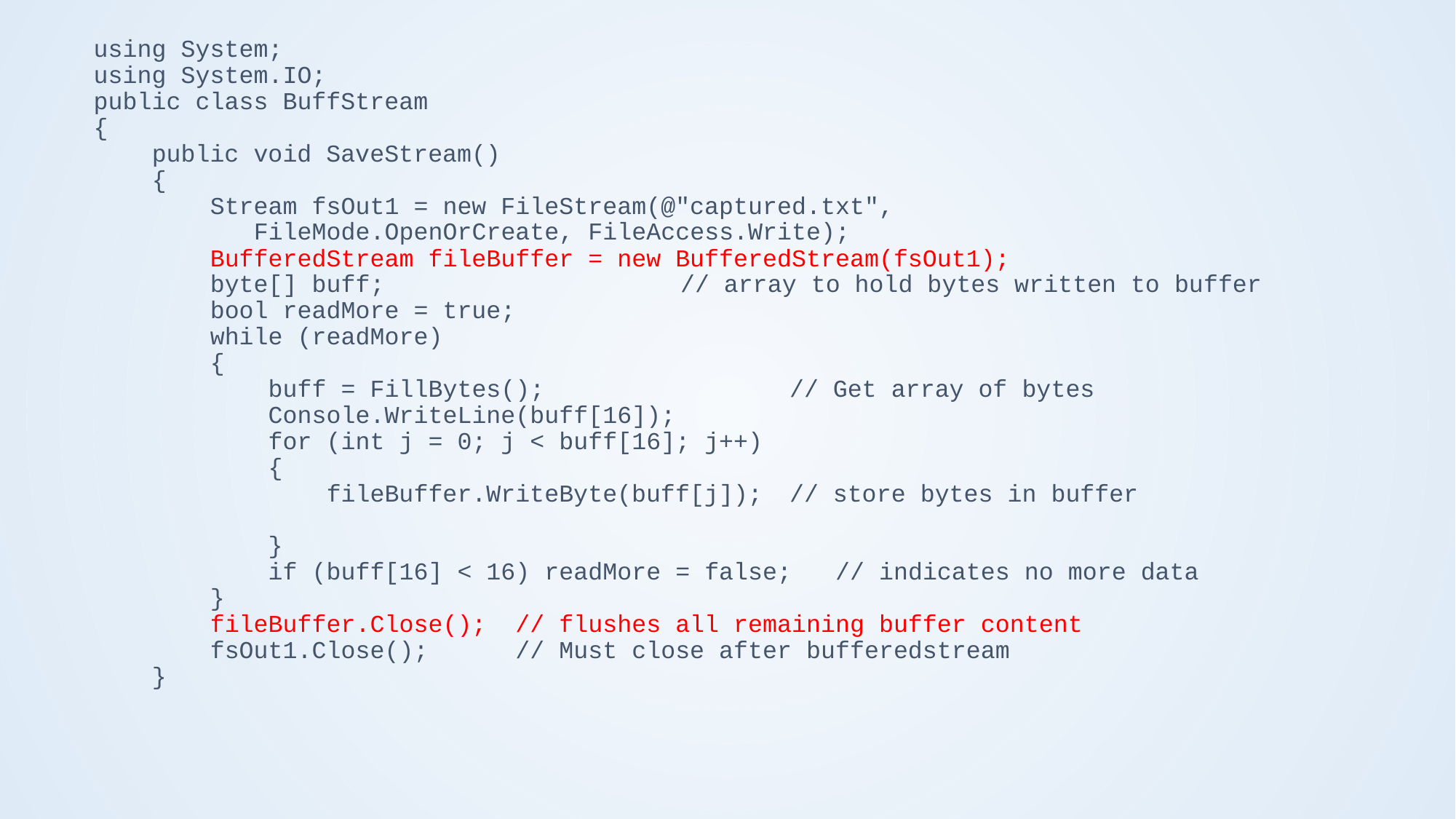

using System;
using System.IO;
public class BuffStream
{
    public void SaveStream()
    {
        Stream fsOut1 = new FileStream(@"captured.txt",
           FileMode.OpenOrCreate, FileAccess.Write);
        BufferedStream fileBuffer = new BufferedStream(fsOut1);
        byte[] buff;			// array to hold bytes written to buffer
        bool readMore = true;
        while (readMore)
        {
            buff = FillBytes();			// Get array of bytes
            Console.WriteLine(buff[16]);
            for (int j = 0; j < buff[16]; j++)
            {
                fileBuffer.WriteByte(buff[j]);	// store bytes in buffer

            }
            if (buff[16] < 16) readMore = false;   // indicates no more data
        }
        fileBuffer.Close();  // flushes all remaining buffer content
        fsOut1.Close();      // Must close after bufferedstream
    }